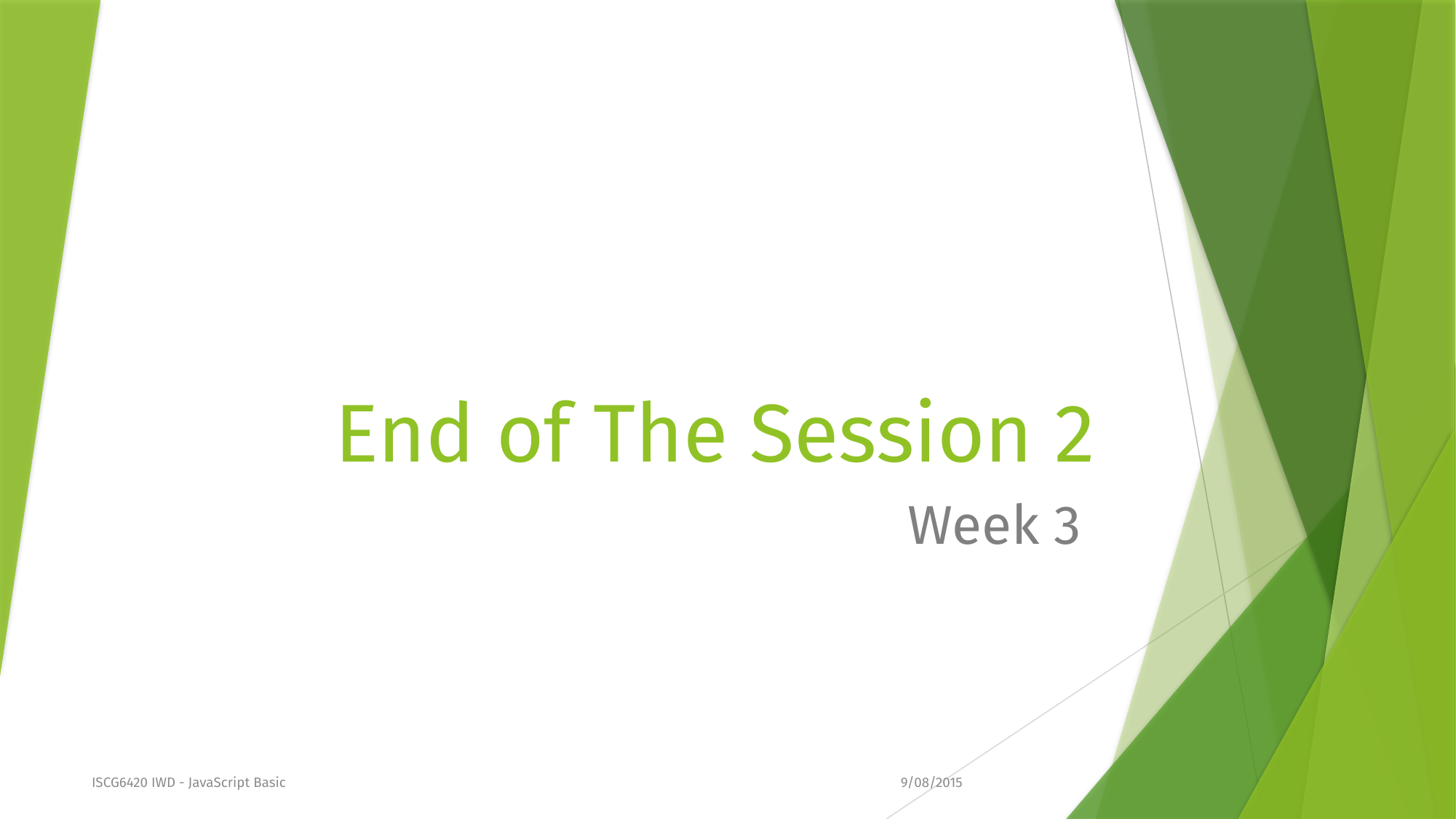

# End of The Session 2
Week 3
9/08/2015
ISCG6420 IWD - JavaScript Basic